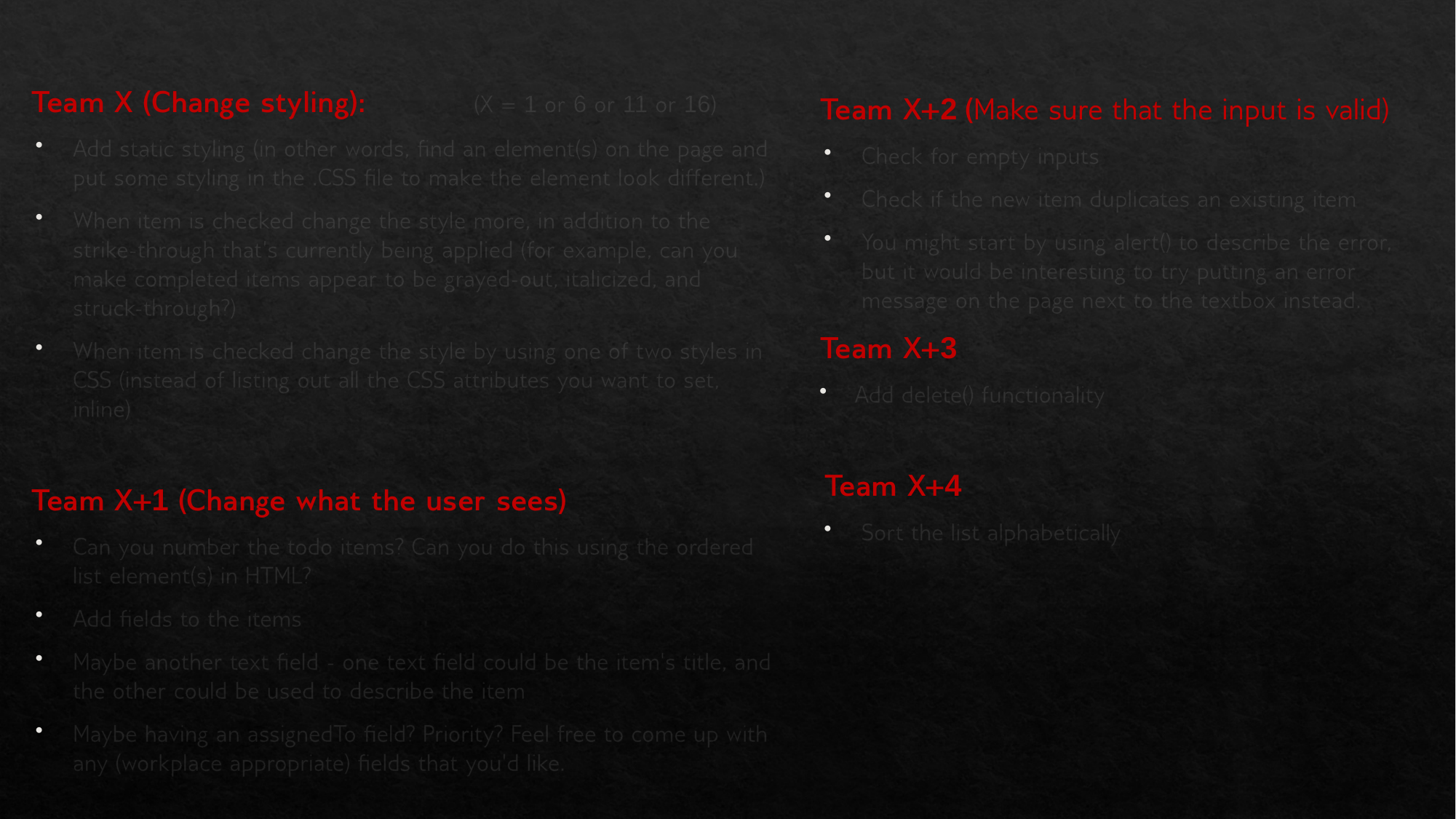

Team X+2 (Make sure that the input is valid)
Check for empty inputs
Check if the new item duplicates an existing item
You might start by using alert() to describe the error, but it would be interesting to try putting an error message on the page next to the textbox instead.
Team X+3
Add delete() functionality

Team X+4
Sort the list alphabetically

Team X (Change styling):           (X = 1 or 6 or 11 or 16)
Add static styling (in other words, find an element(s) on the page and put some styling in the .CSS file to make the element look different.)
When item is checked change the style more, in addition to the strike-through that's currently being applied (for example, can you make completed items appear to be grayed-out, italicized, and struck-through?)
When item is checked change the style by using one of two styles in CSS (instead of listing out all the CSS attributes you want to set, inline)

Team X+1 (Change what the user sees)
Can you number the todo items? Can you do this using the ordered list element(s) in HTML?
Add fields to the items
Maybe another text field - one text field could be the item's title, and the other could be used to describe the item
Maybe having an assignedTo field? Priority? Feel free to come up with any (workplace appropriate) fields that you'd like.